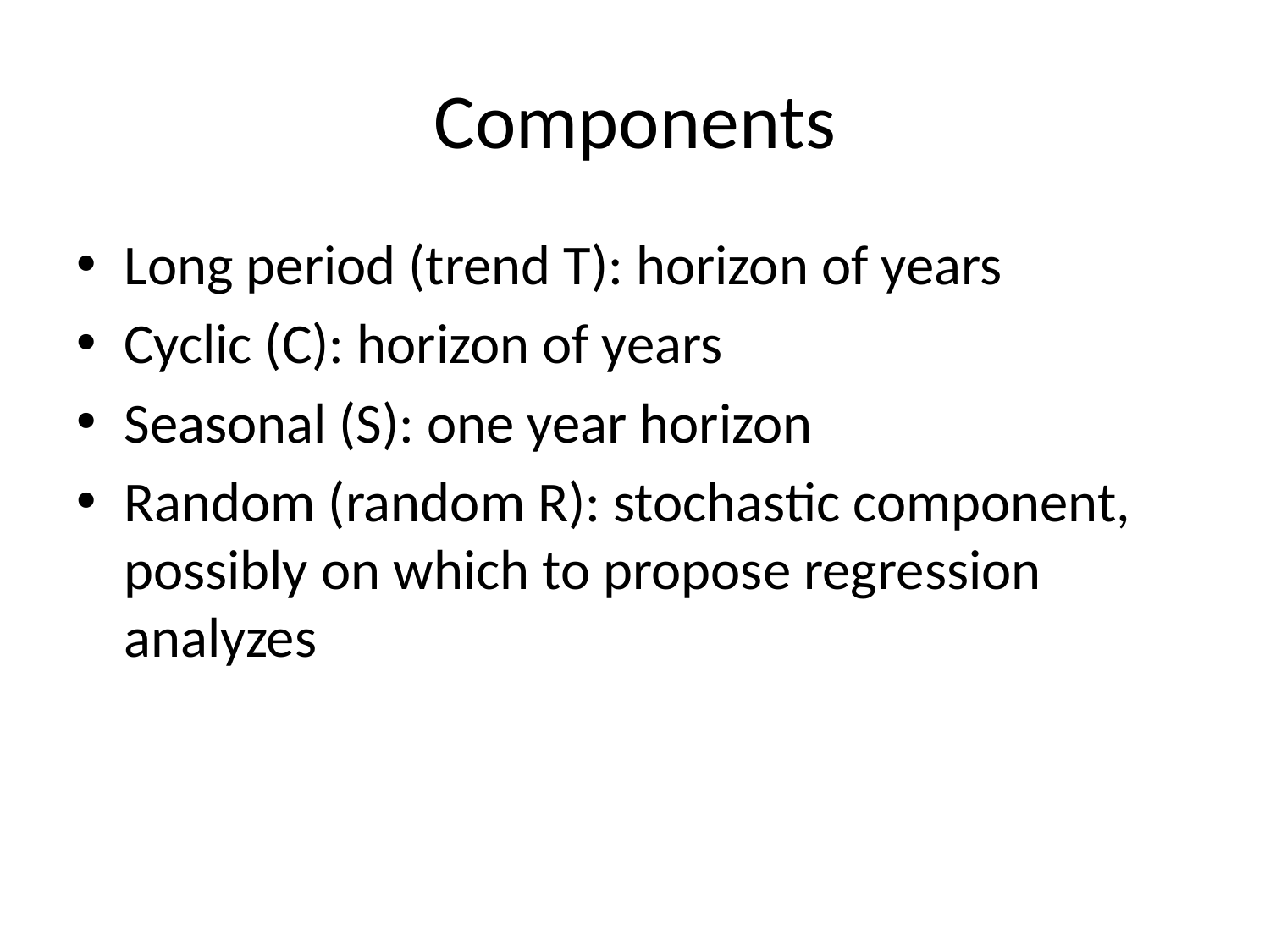

# Components
Long period (trend T): horizon of years
Cyclic (C): horizon of years
Seasonal (S): one year horizon
Random (random R): stochastic component, possibly on which to propose regression analyzes